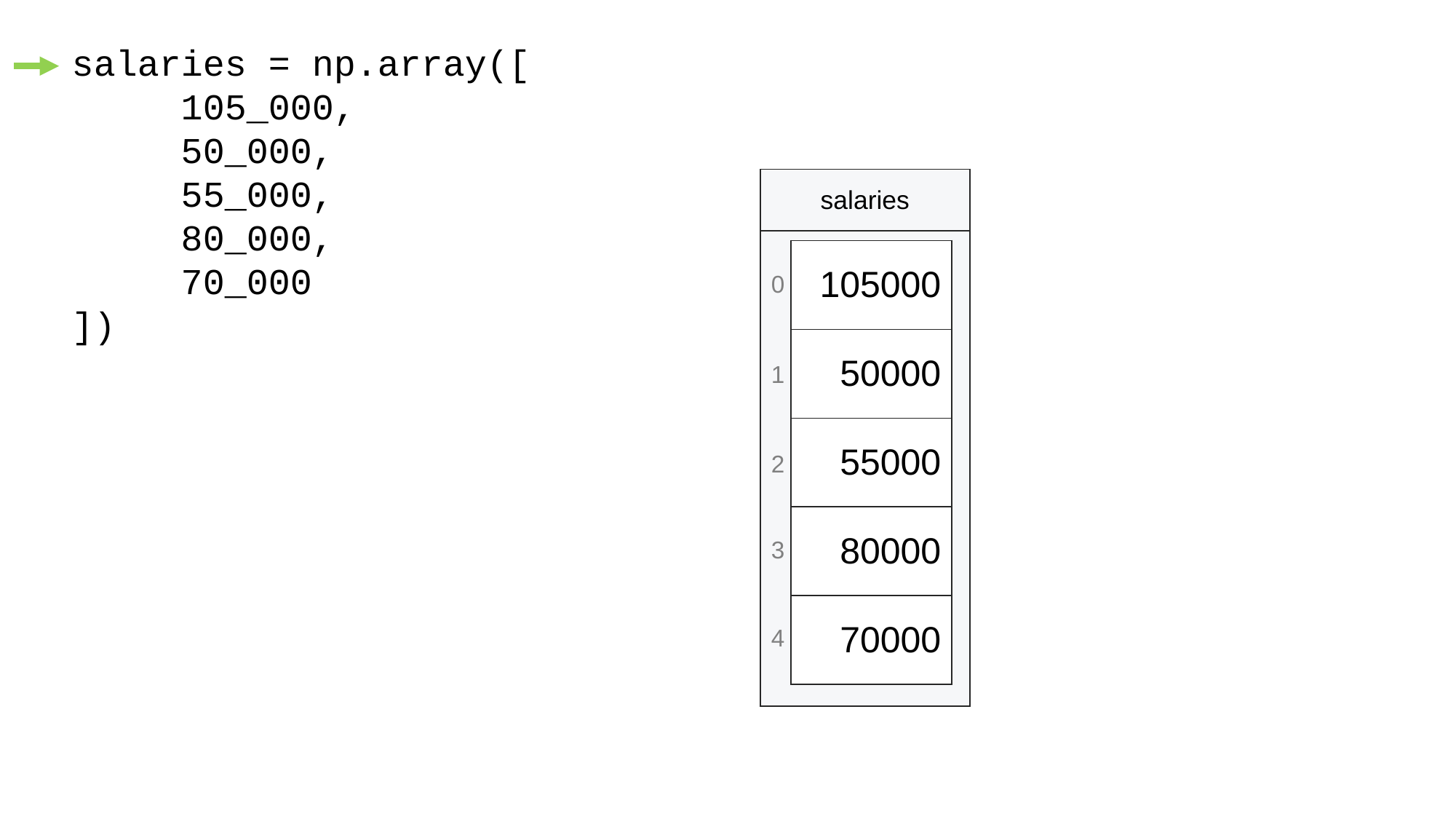

salaries = np.array([
	105_000,
	50_000,
	55_000,
	80_000,
	70_000
])
| salaries |
| --- |
|  |
| 105000 |
| --- |
| 50000 |
| 55000 |
| 80000 |
| 70000 |
0
1
2
3
4